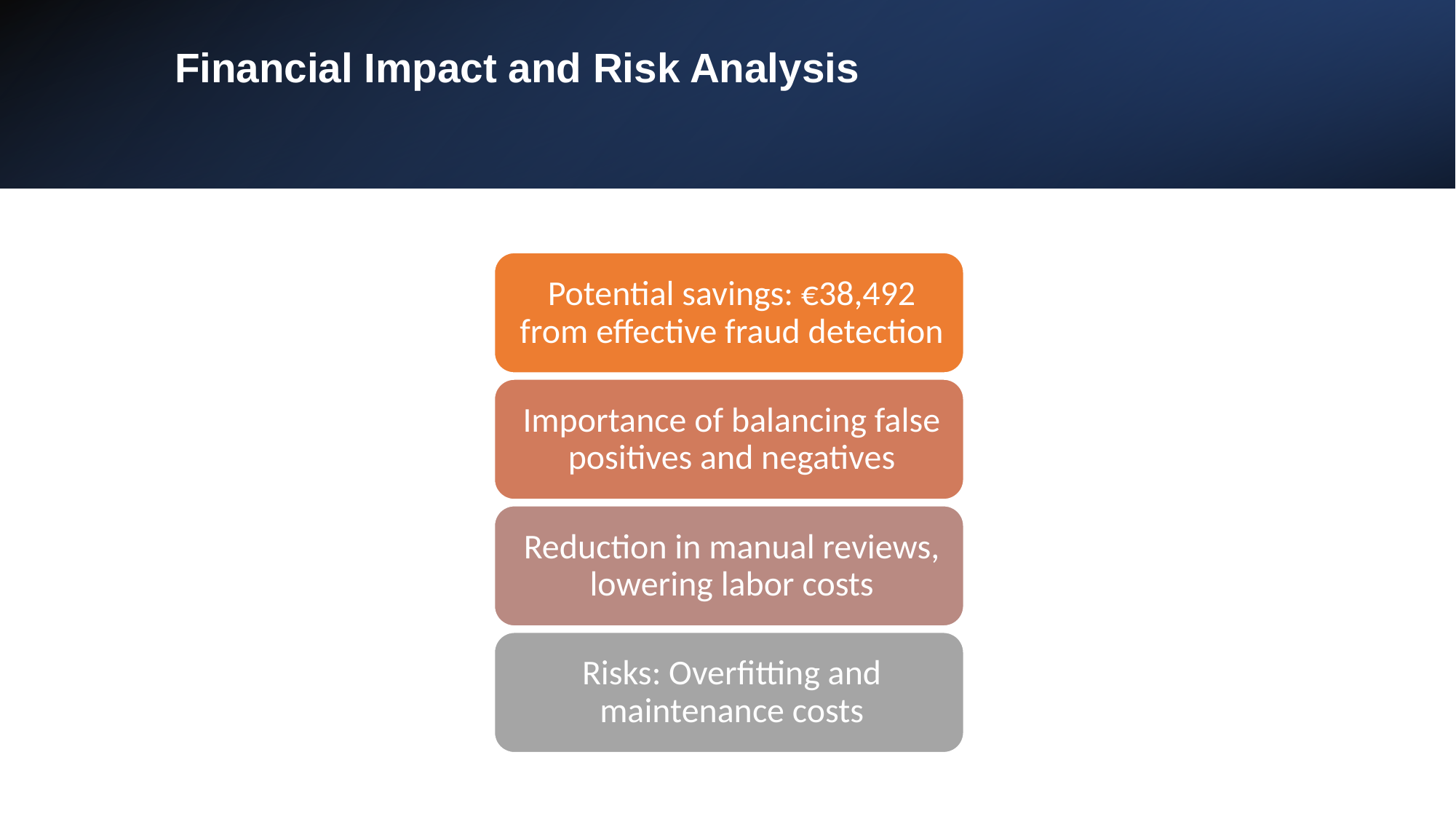

# Financial Impact and Risk Analysis
Potential savings: €38,492 from effective fraud detection
Importance of balancing false positives and negatives
Reduction in manual reviews, lowering labor costs
Risks: Overfitting and maintenance costs